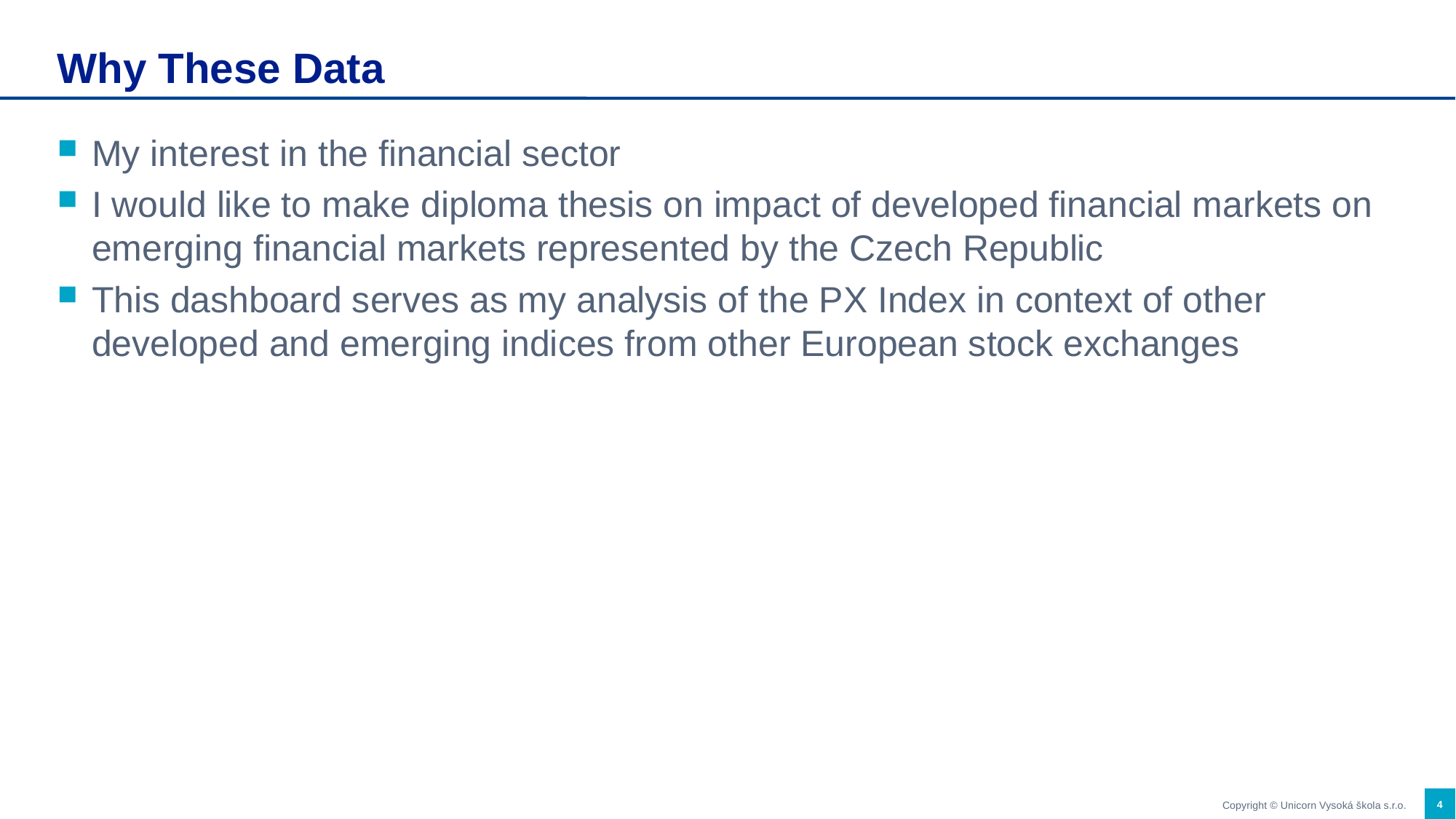

Why These Data
My interest in the financial sector
I would like to make diploma thesis on impact of developed financial markets on emerging financial markets represented by the Czech Republic
This dashboard serves as my analysis of the PX Index in context of other developed and emerging indices from other European stock exchanges
4
Copyright © Unicorn Vysoká škola s.r.o.